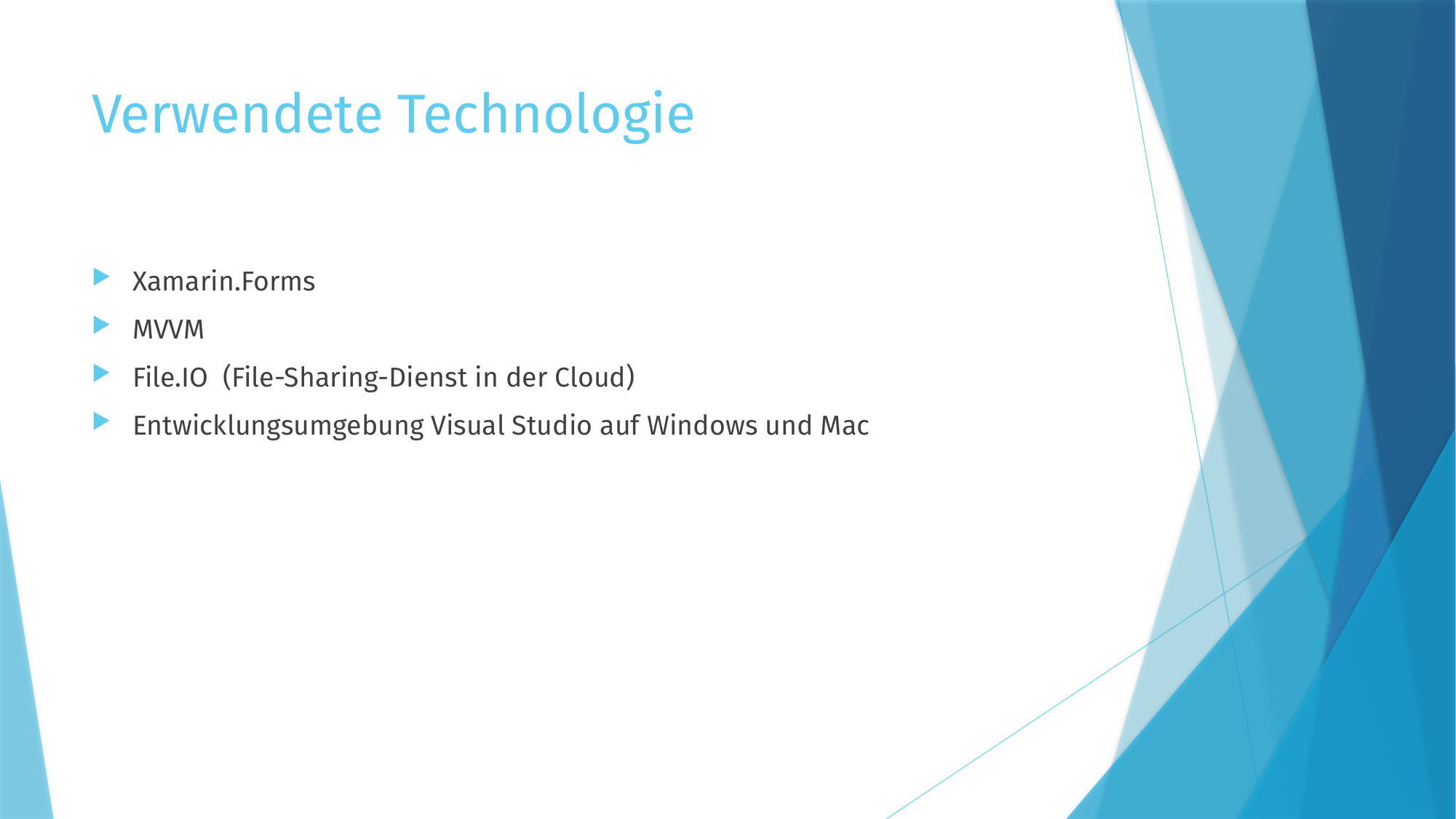

# Verwendete Technologie
Xamarin.Forms
MVVM
File.IO  (File-Sharing-Dienst in der Cloud)
Entwicklungsumgebung Visual Studio auf Windows und Mac